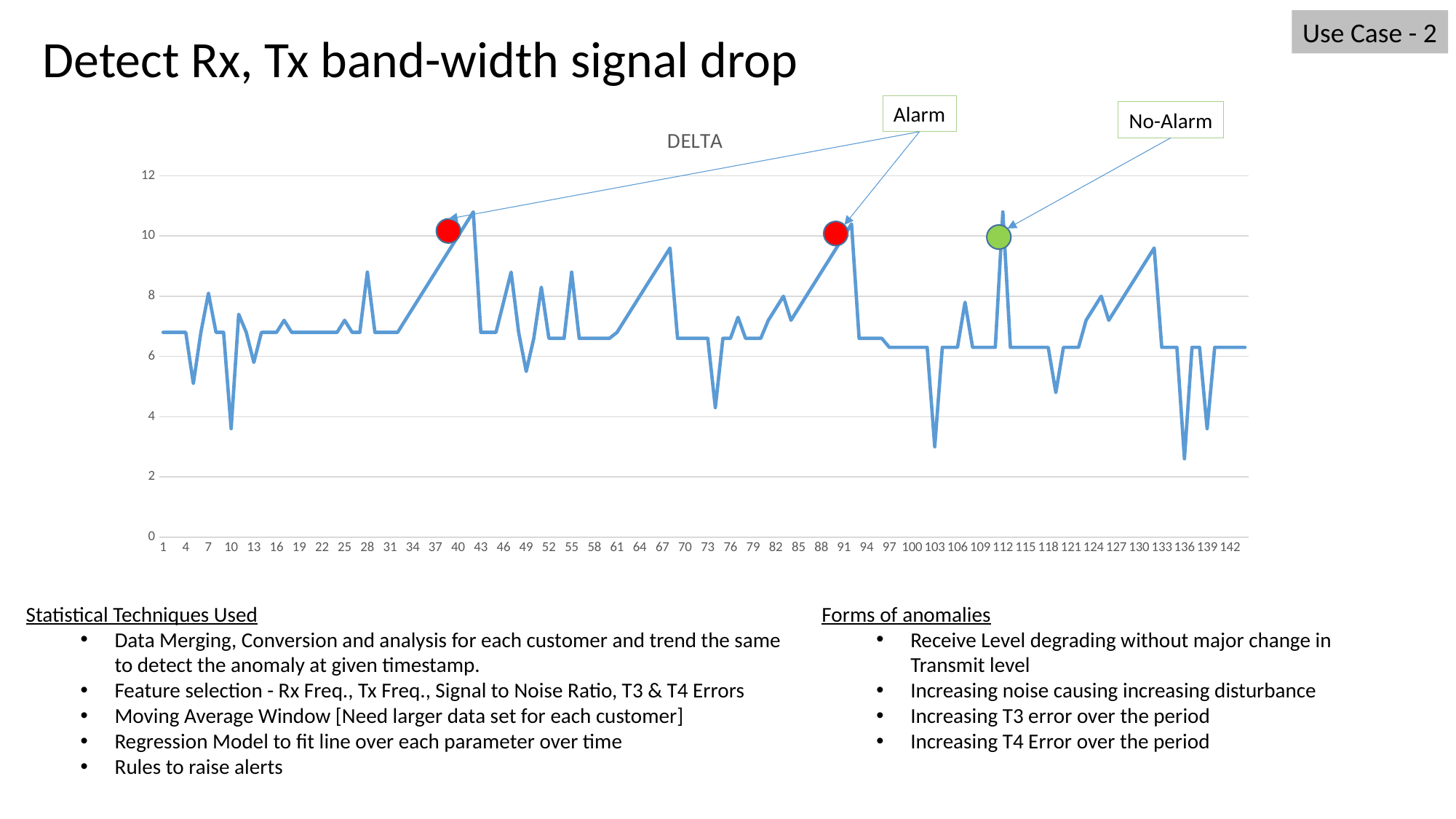

Use Case - 2
Detect Rx, Tx band-width signal drop
Alarm
No-Alarm

### Chart:

| Category | DELTA |
|---|---|

Statistical Techniques Used
Data Merging, Conversion and analysis for each customer and trend the same to detect the anomaly at given timestamp.
Feature selection - Rx Freq., Tx Freq., Signal to Noise Ratio, T3 & T4 Errors
Moving Average Window [Need larger data set for each customer]
Regression Model to fit line over each parameter over time
Rules to raise alerts
Forms of anomalies
Receive Level degrading without major change in Transmit level
Increasing noise causing increasing disturbance
Increasing T3 error over the period
Increasing T4 Error over the period